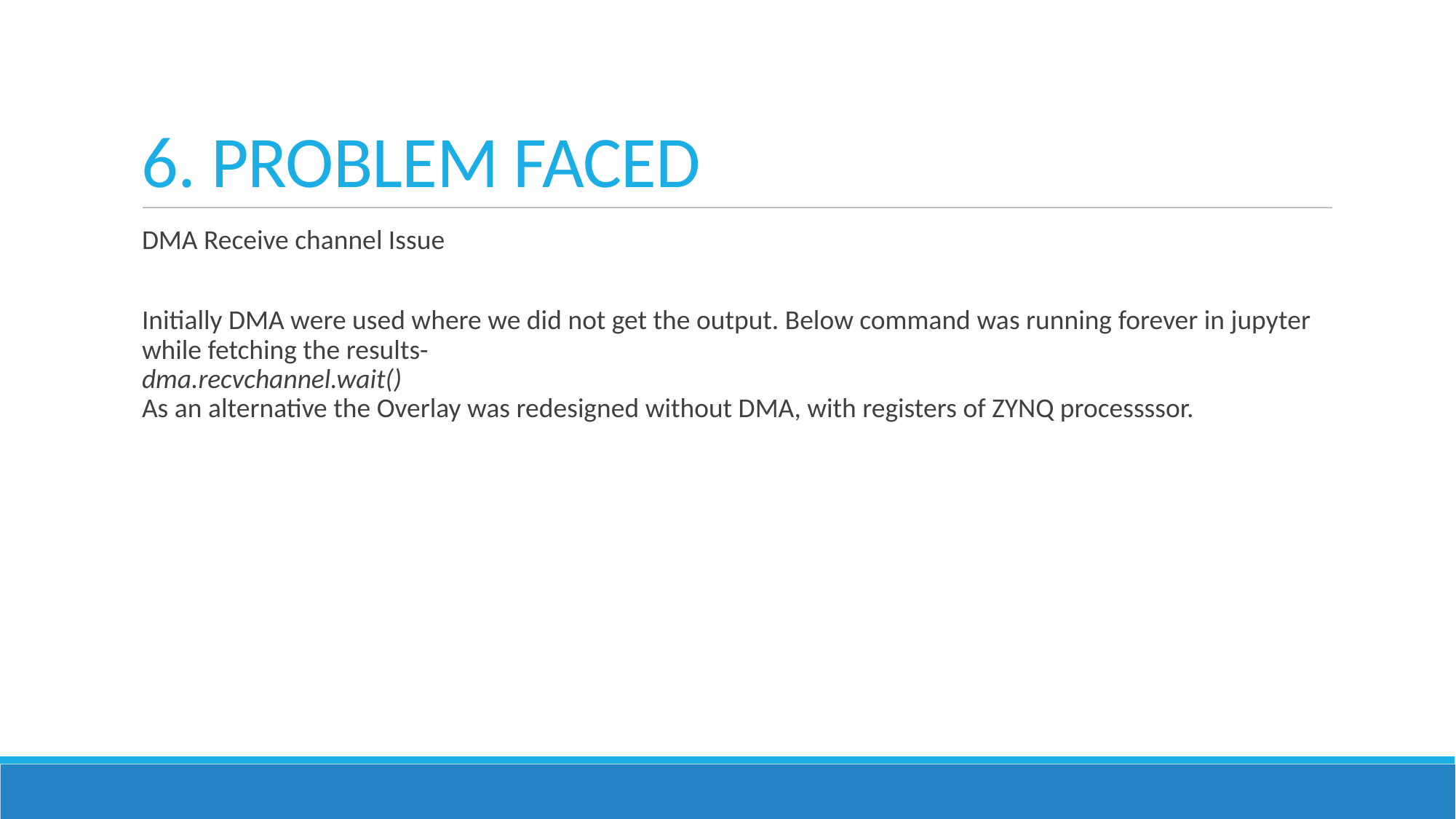

6. PROBLEM FACED
DMA Receive channel Issue
Initially DMA were used where we did not get the output. Below command was running forever in jupyter while fetching the results-
dma.recvchannel.wait()
As an alternative the Overlay was redesigned without DMA, with registers of ZYNQ processssor.